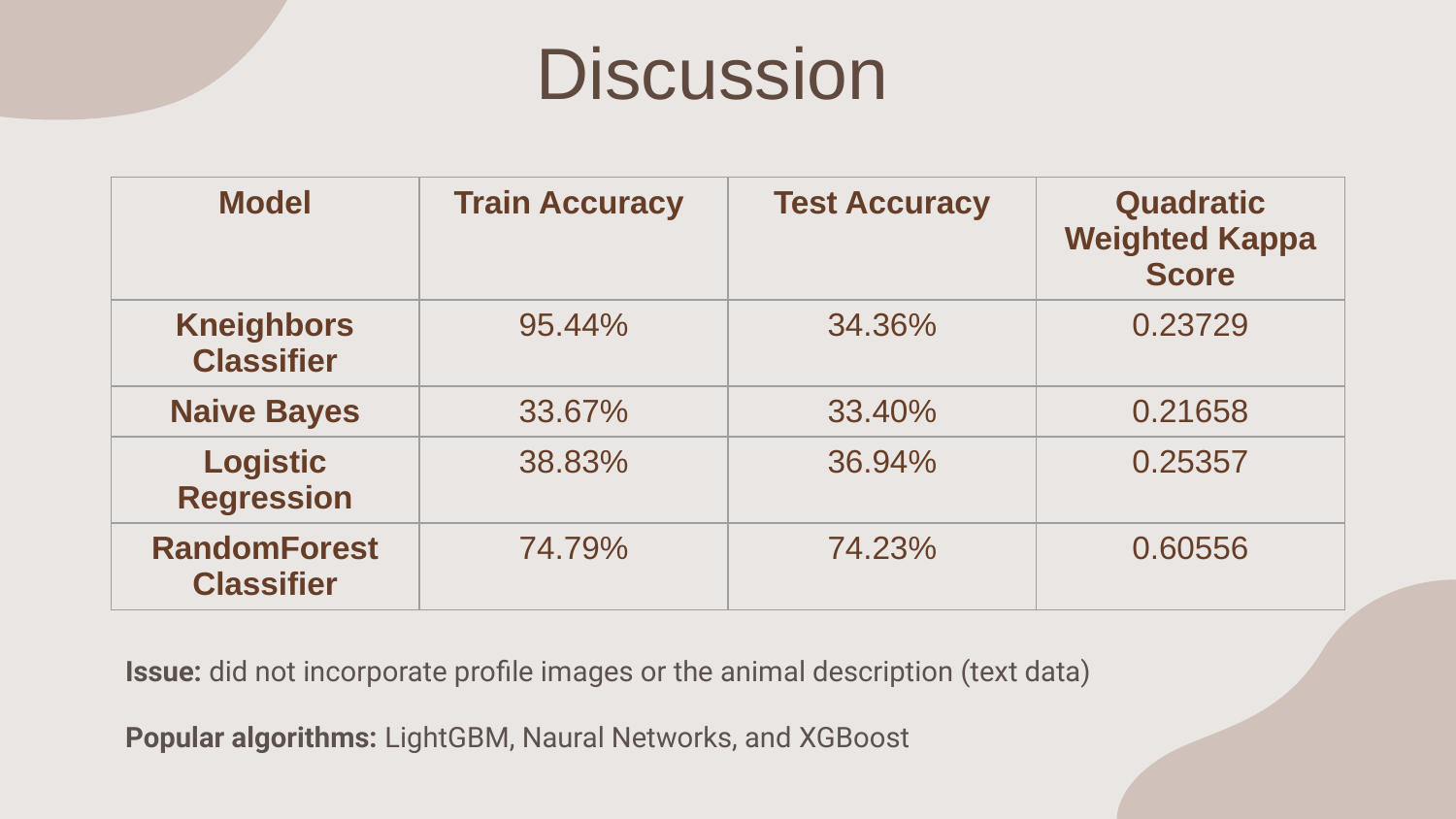

# Discussion
| Model | Train Accuracy | Test Accuracy | Quadratic Weighted Kappa Score |
| --- | --- | --- | --- |
| Kneighbors Classifier | 95.44% | 34.36% | 0.23729 |
| Naive Bayes | 33.67% | 33.40% | 0.21658 |
| Logistic Regression | 38.83% | 36.94% | 0.25357 |
| RandomForest Classifier | 74.79% | 74.23% | 0.60556 |

Issue: did not incorporate profile images or the animal description (text data)
Popular algorithms: LightGBM, Naural Networks, and XGBoost